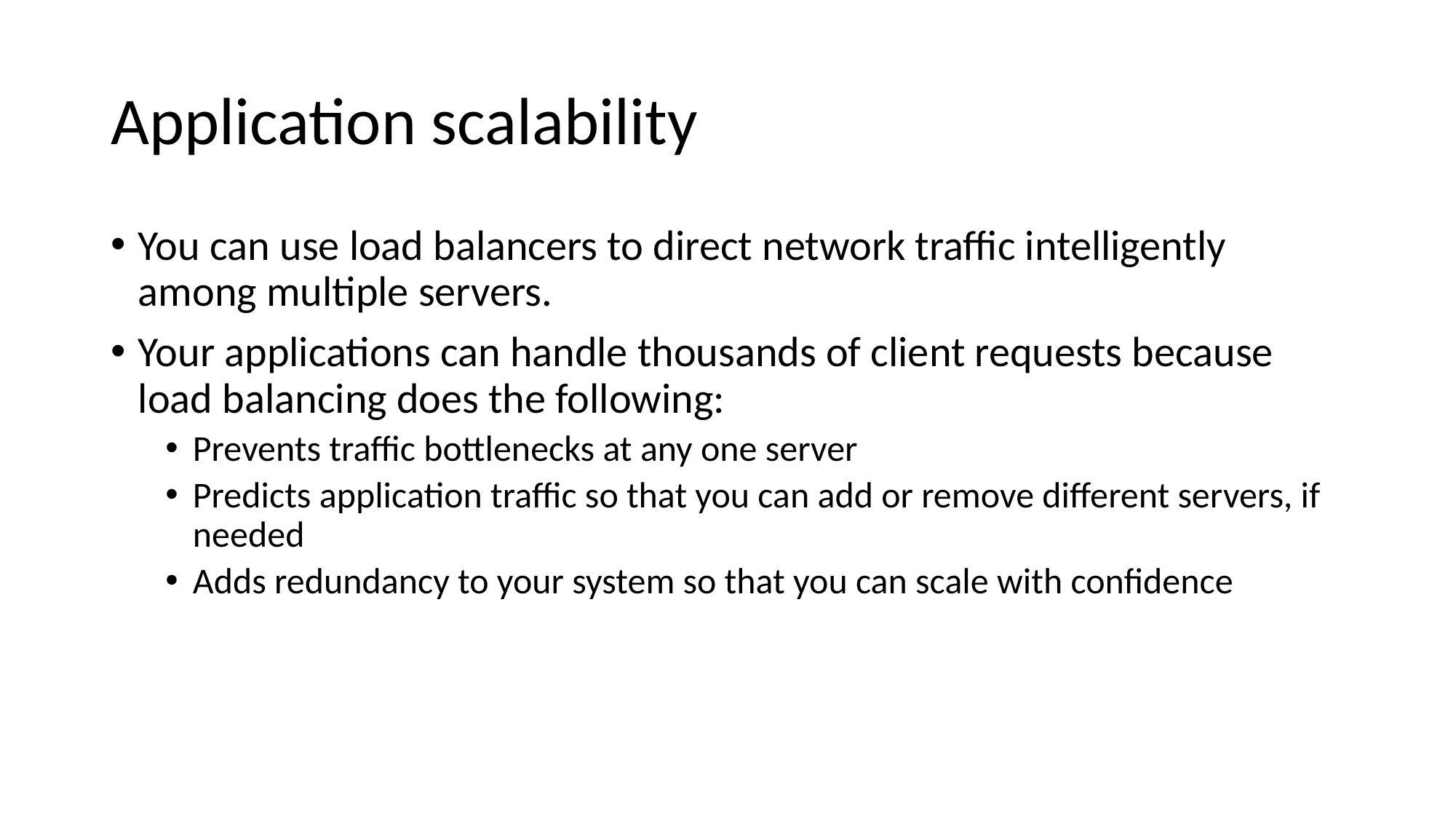

# Application scalability
You can use load balancers to direct network traffic intelligently among multiple servers.
Your applications can handle thousands of client requests because load balancing does the following:
Prevents traffic bottlenecks at any one server
Predicts application traffic so that you can add or remove different servers, if needed
Adds redundancy to your system so that you can scale with confidence